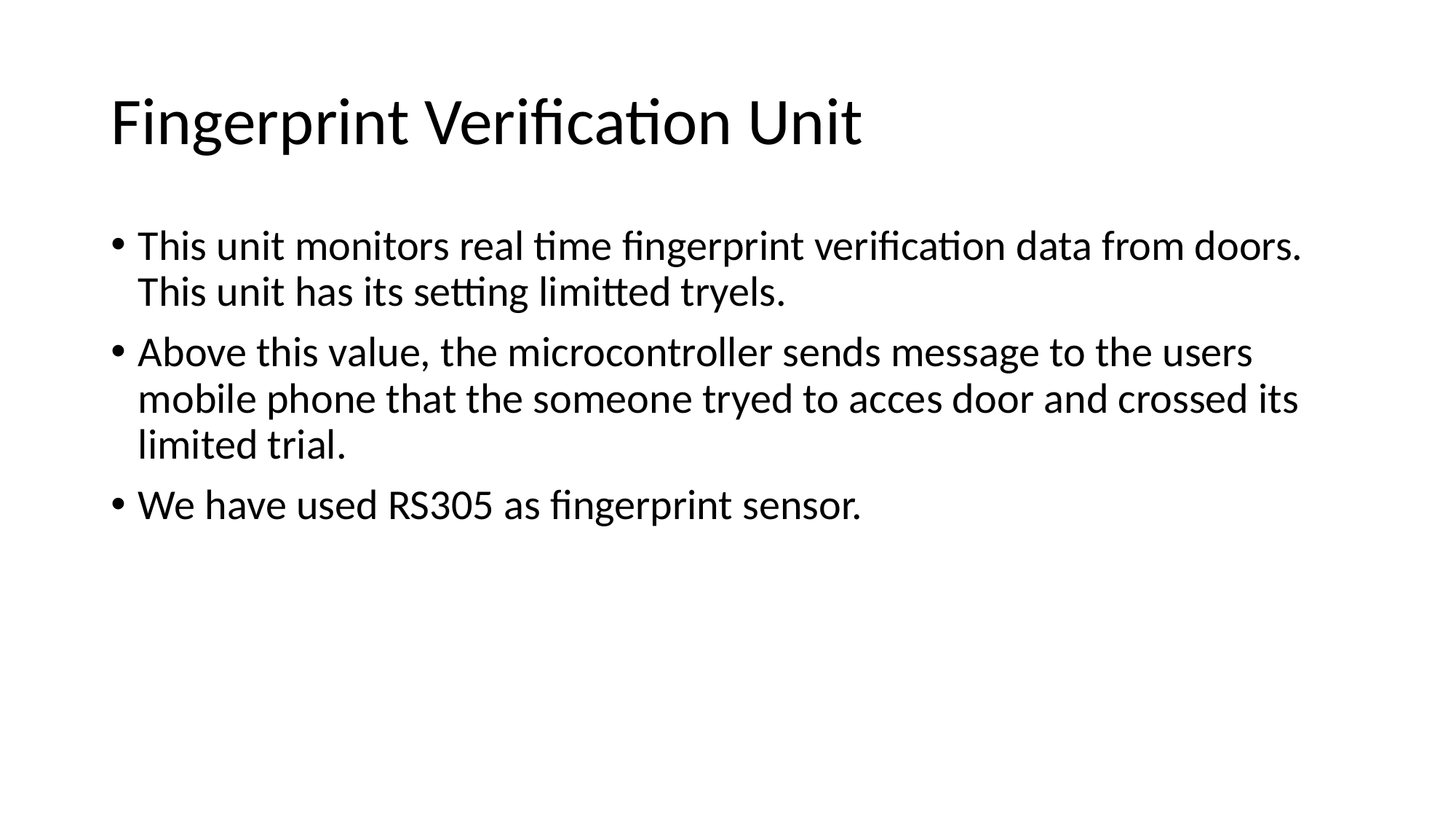

# Fingerprint Verification Unit
This unit monitors real time fingerprint verification data from doors. This unit has its setting limitted tryels.
Above this value, the microcontroller sends message to the users mobile phone that the someone tryed to acces door and crossed its limited trial.
We have used RS305 as fingerprint sensor.